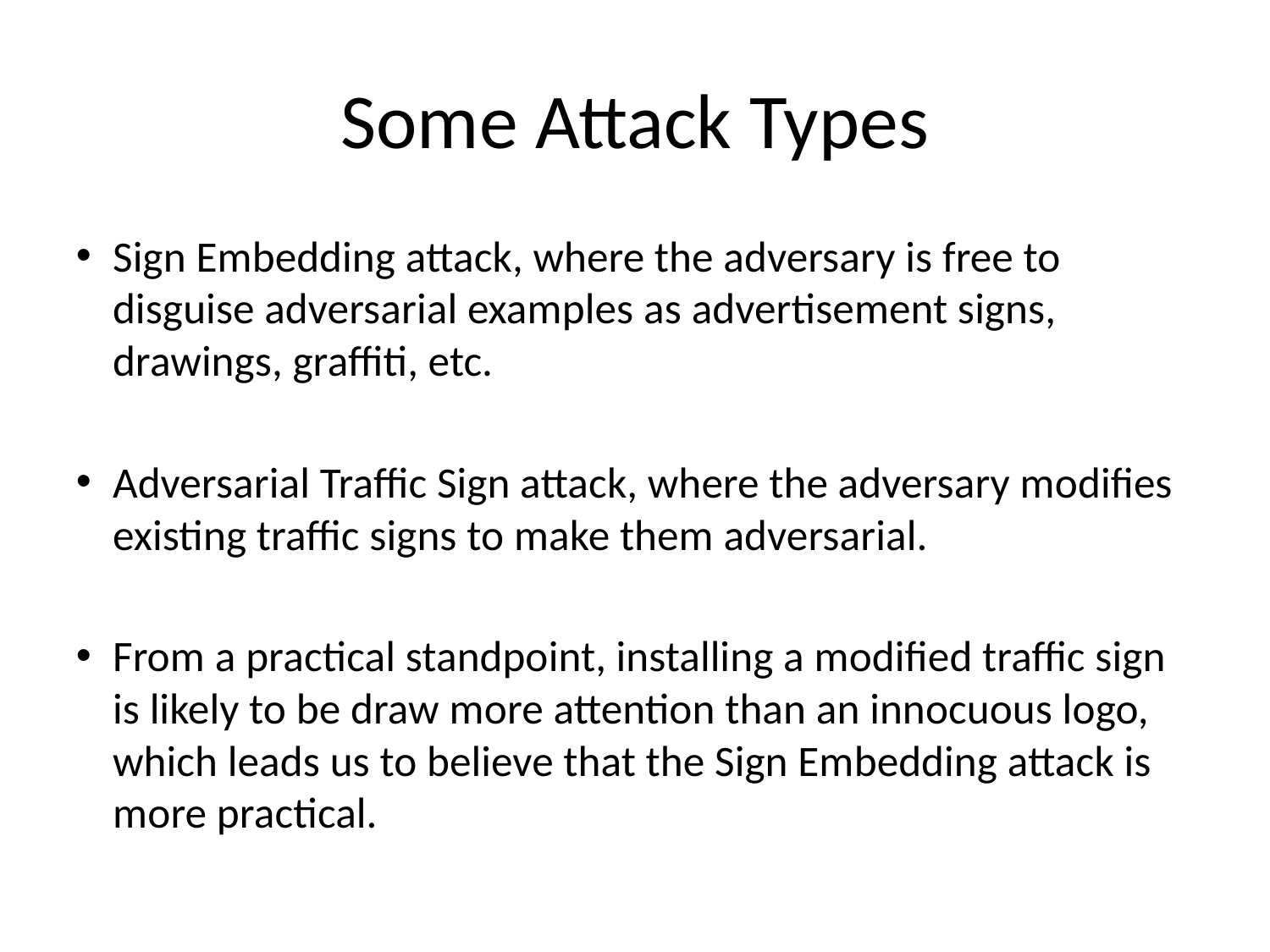

Some Attack Types
Sign Embedding attack, where the adversary is free to disguise adversarial examples as advertisement signs, drawings, graffiti, etc.

Adversarial Traffic Sign attack, where the adversary modifies existing traffic signs to make them adversarial.

From a practical standpoint, installing a modified traffic sign is likely to be draw more attention than an innocuous logo, which leads us to believe that the Sign Embedding attack is more practical.